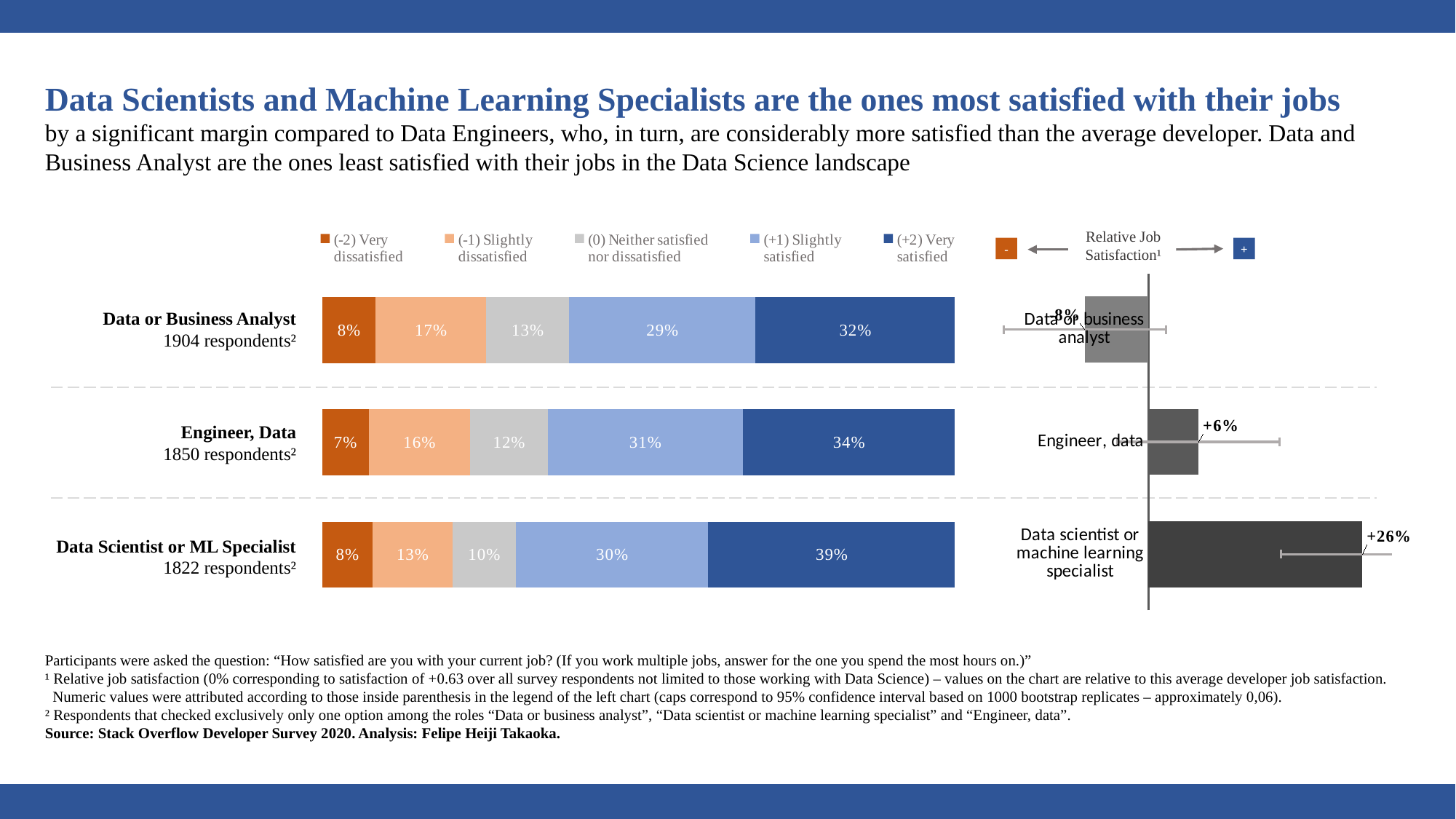

Data Scientists and Machine Learning Specialists are the ones most satisfied with their jobs
by a significant margin compared to Data Engineers, who, in turn, are considerably more satisfied than the average developer. Data and Business Analyst are the ones least satisfied with their jobs in the Data Science landscape

### Chart

| Category | (-2) Very
dissatisfied | (-1) Slightly
dissatisfied | (0) Neither satisfied
nor dissatisfied | (+1) Slightly
satisfied | (+2) Very
satisfied |
|---|---|---|---|---|---|
| Data Scientist or ML Specialist | 145.0 | 231.0 | 181.0 | 555.0 | 710.0 |
| Engineer, Data | 136.0 | 297.0 | 227.0 | 570.0 | 620.0 |
| Data or Business Analyst | 161.0 | 332.0 | 250.0 | 561.0 | 600.0 |
Relative Job Satisfaction¹
-
+

### Chart

| Category | JobSatNum |
|---|---|
| Data scientist or machine learning specialist | 0.263873822639963 |
| Engineer, data | 0.0619711658672969 |
| Data or business analyst | -0.0783617273654627 |
Data or Business Analyst
1904 respondents²
Engineer, Data
1850 respondents²
Data Scientist or ML Specialist
1822 respondents²
Participants were asked the question: “How satisfied are you with your current job? (If you work multiple jobs, answer for the one you spend the most hours on.)”
¹ Relative job satisfaction (0% corresponding to satisfaction of +0.63 over all survey respondents not limited to those working with Data Science) – values on the chart are relative to this average developer job satisfaction.
  Numeric values were attributed according to those inside parenthesis in the legend of the left chart (caps correspond to 95% confidence interval based on 1000 bootstrap replicates – approximately 0,06).
² Respondents that checked exclusively only one option among the roles “Data or business analyst”, “Data scientist or machine learning specialist” and “Engineer, data”.
Source: Stack Overflow Developer Survey 2020. Analysis: Felipe Heiji Takaoka.